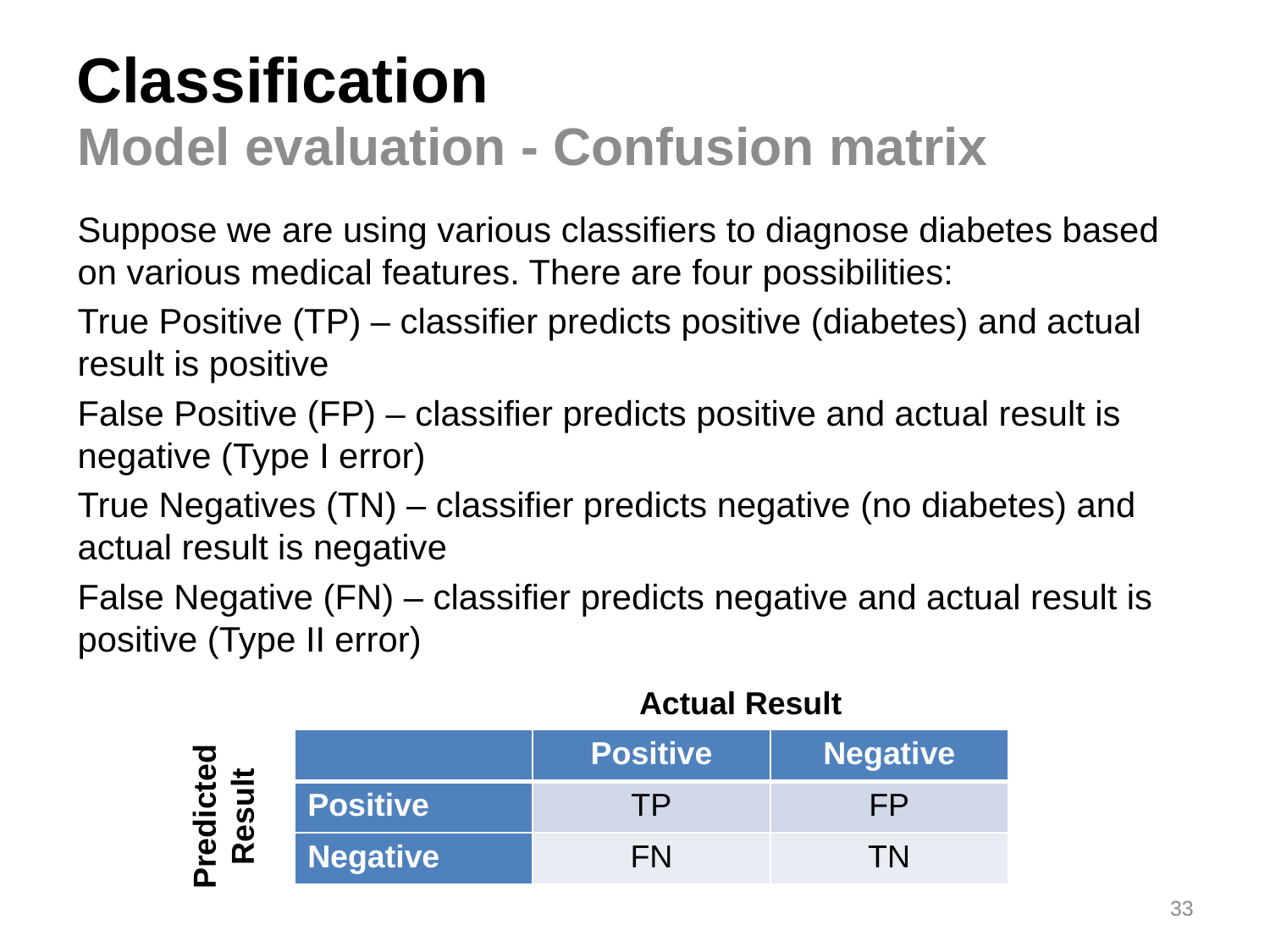

# Classification
Model evaluation - Confusion matrix

Suppose we are using various classifiers to diagnose diabetes based on various medical features. There are four possibilities:
True Positive (TP) – classifier predicts positive (diabetes) and actual result is positive
False Positive (FP) – classifier predicts positive and actual result is negative (Type I error)
True Negatives (TN) – classifier predicts negative (no diabetes) and actual result is negative
False Negative (FN) – classifier predicts negative and actual result is positive (Type II error)

Actual Result
|  | Positive | Negative |
| --- | --- | --- |
| Positive | TP | FP |
| Negative | FN | TN |
Predicted Result
33